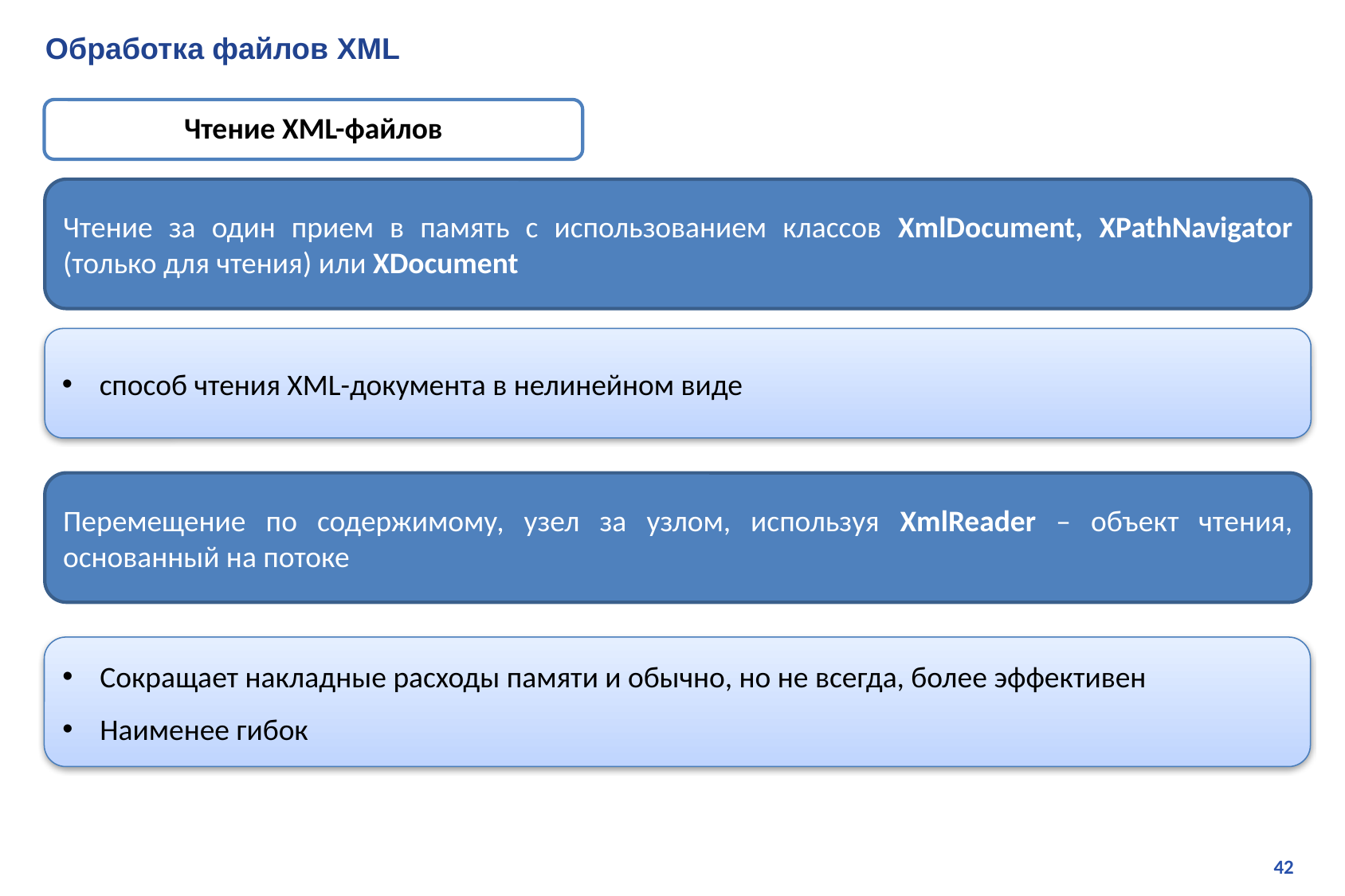

# Обработка файлов XML
Чтение XML-файлов
Чтение за один прием в память с использованием классов XmlDocument, XPathNavigator (только для чтения) или XDocument
способ чтения XML-документа в нелинейном виде
Перемещение по содержимому, узел за узлом, используя XmlReader – объект чтения, основанный на потоке
Сокращает накладные расходы памяти и обычно, но не всегда, более эффективен
Наименее гибок